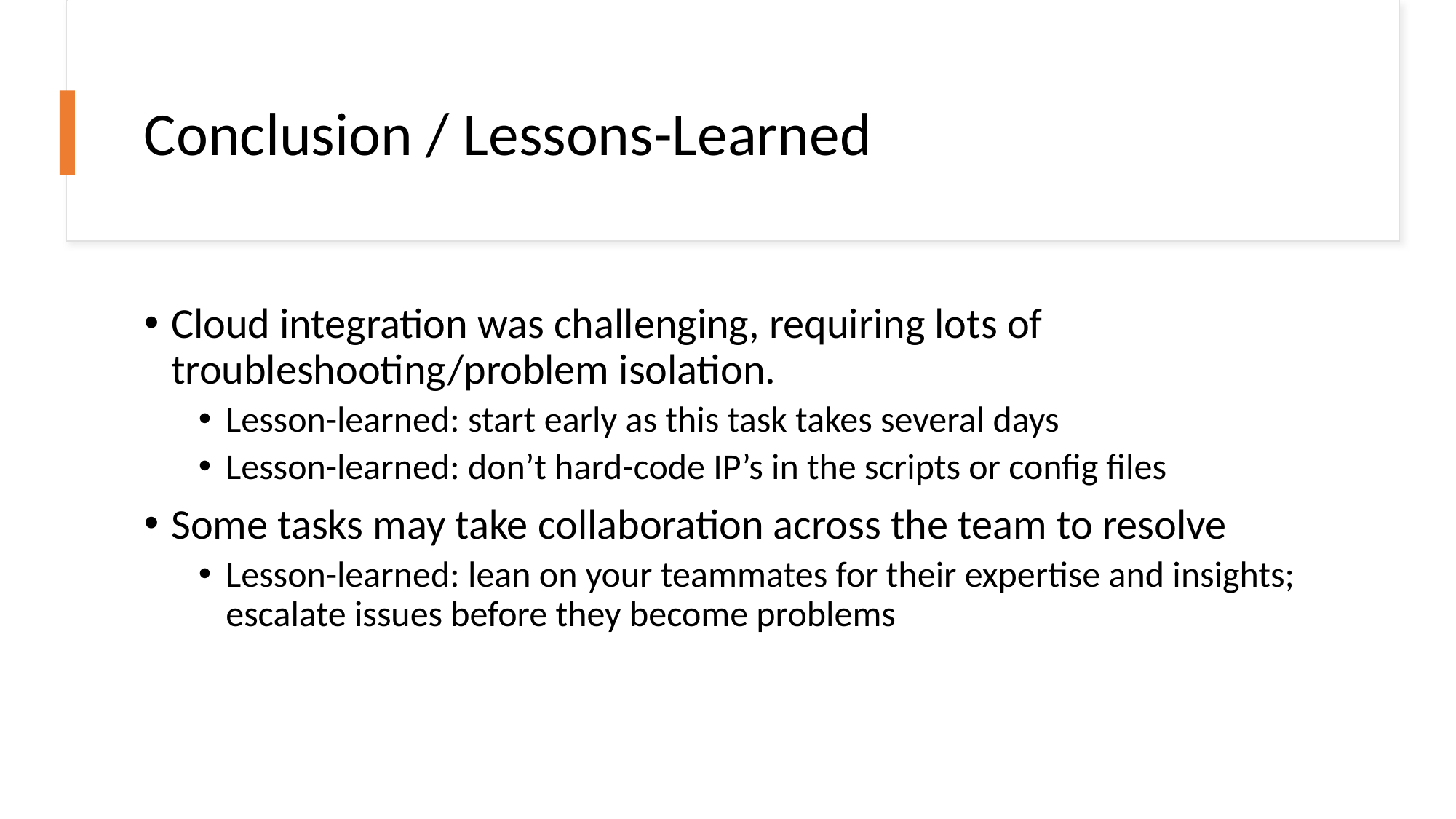

# Conclusion / Lessons-Learned

Cloud integration was challenging, requiring lots of troubleshooting/problem isolation.
Lesson-learned: start early as this task takes several days
Lesson-learned: don’t hard-code IP’s in the scripts or config files
Some tasks may take collaboration across the team to resolve
Lesson-learned: lean on your teammates for their expertise and insights; escalate issues before they become problems